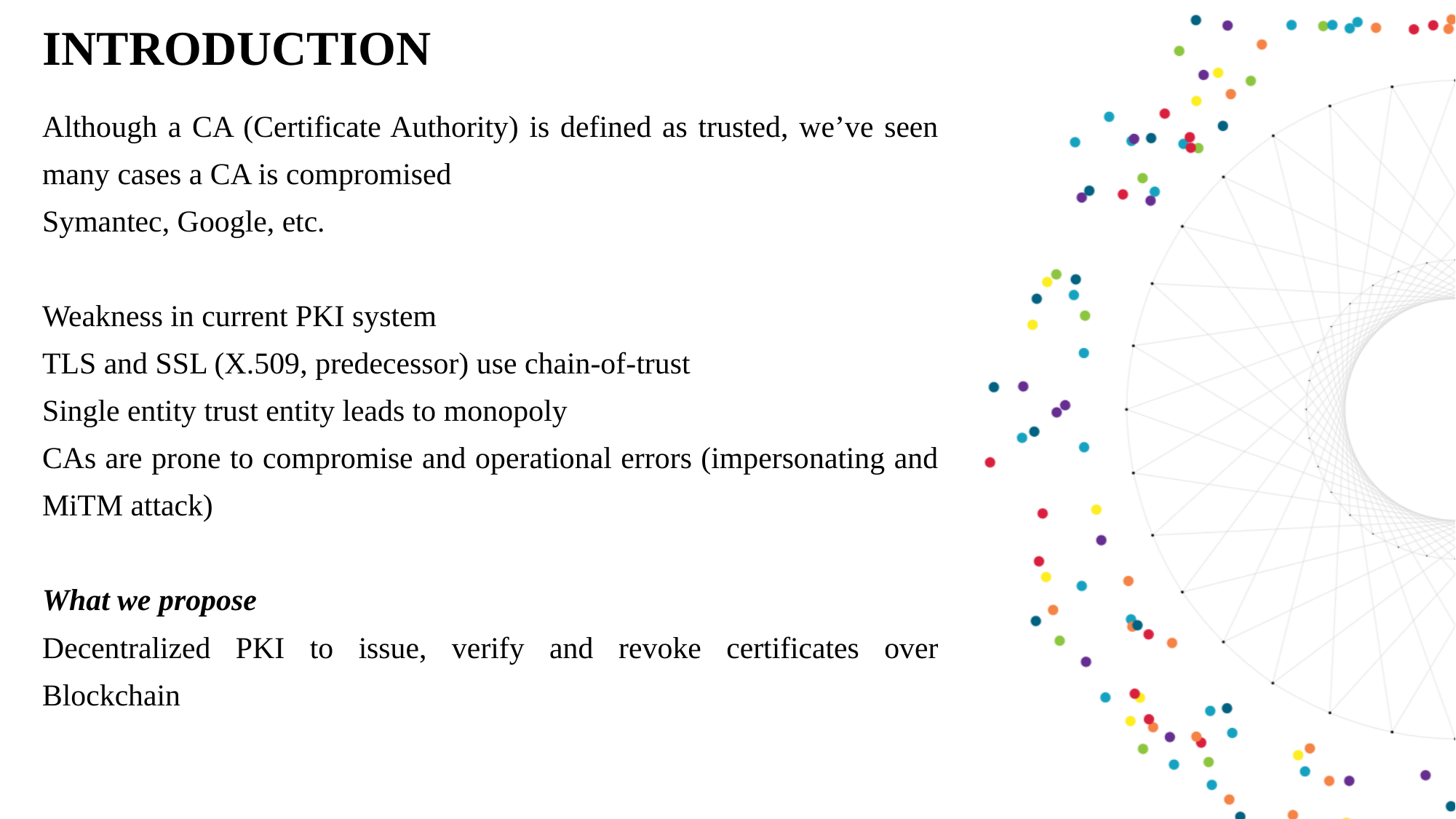

INTRODUCTION
Although a CA (Certificate Authority) is defined as trusted, we’ve seen many cases a CA is compromised
Symantec, Google, etc.

Weakness in current PKI system
TLS and SSL (X.509, predecessor) use chain-of-trust
Single entity trust entity leads to monopoly
CAs are prone to compromise and operational errors (impersonating and MiTM attack)

What we propose
Decentralized PKI to issue, verify and revoke certificates over Blockchain